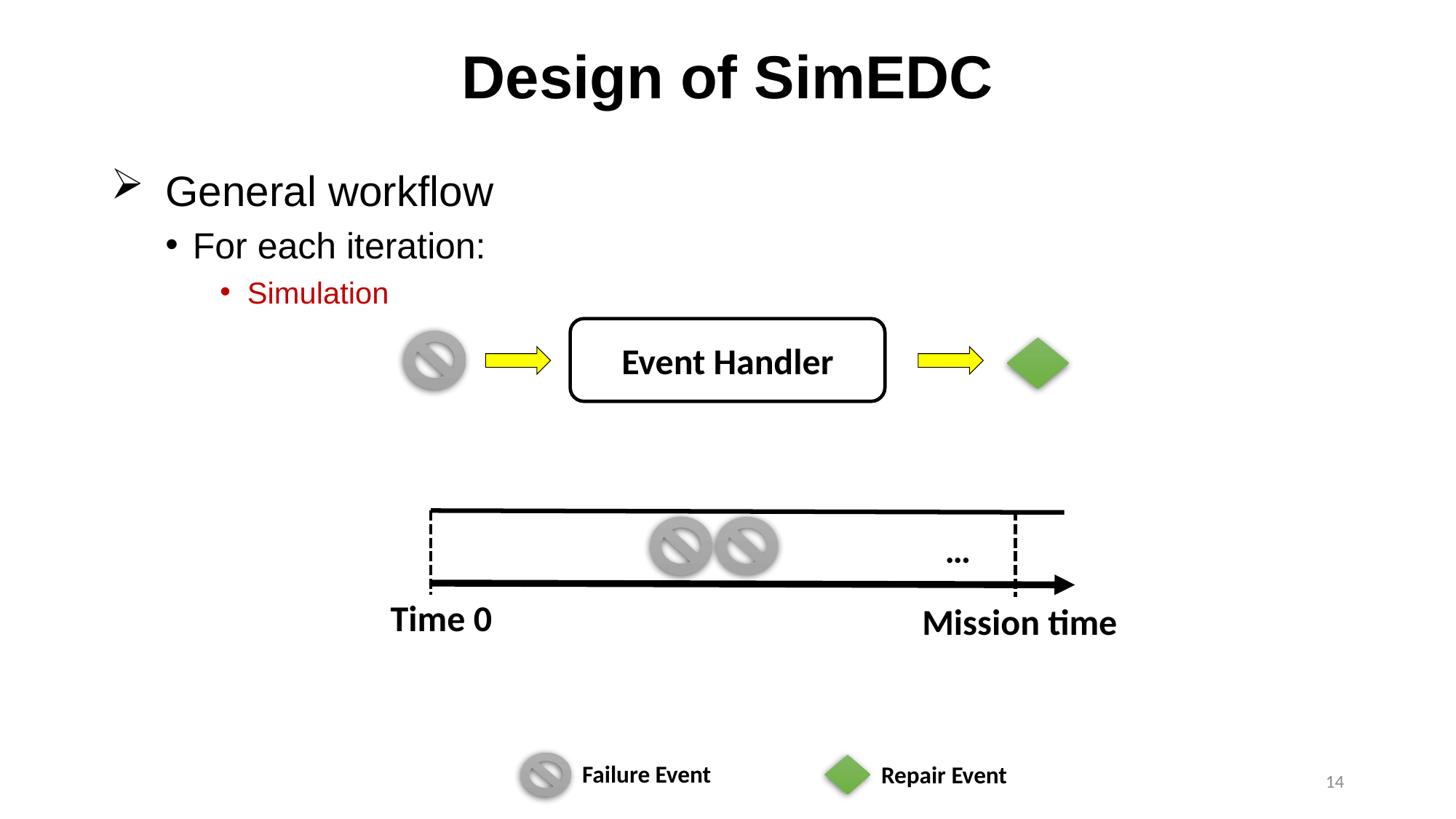

# Design of SimEDC
General workflow
For each iteration:
Simulation
Event Handler

…
Time 0
Mission time

Failure Event
Repair Event

14